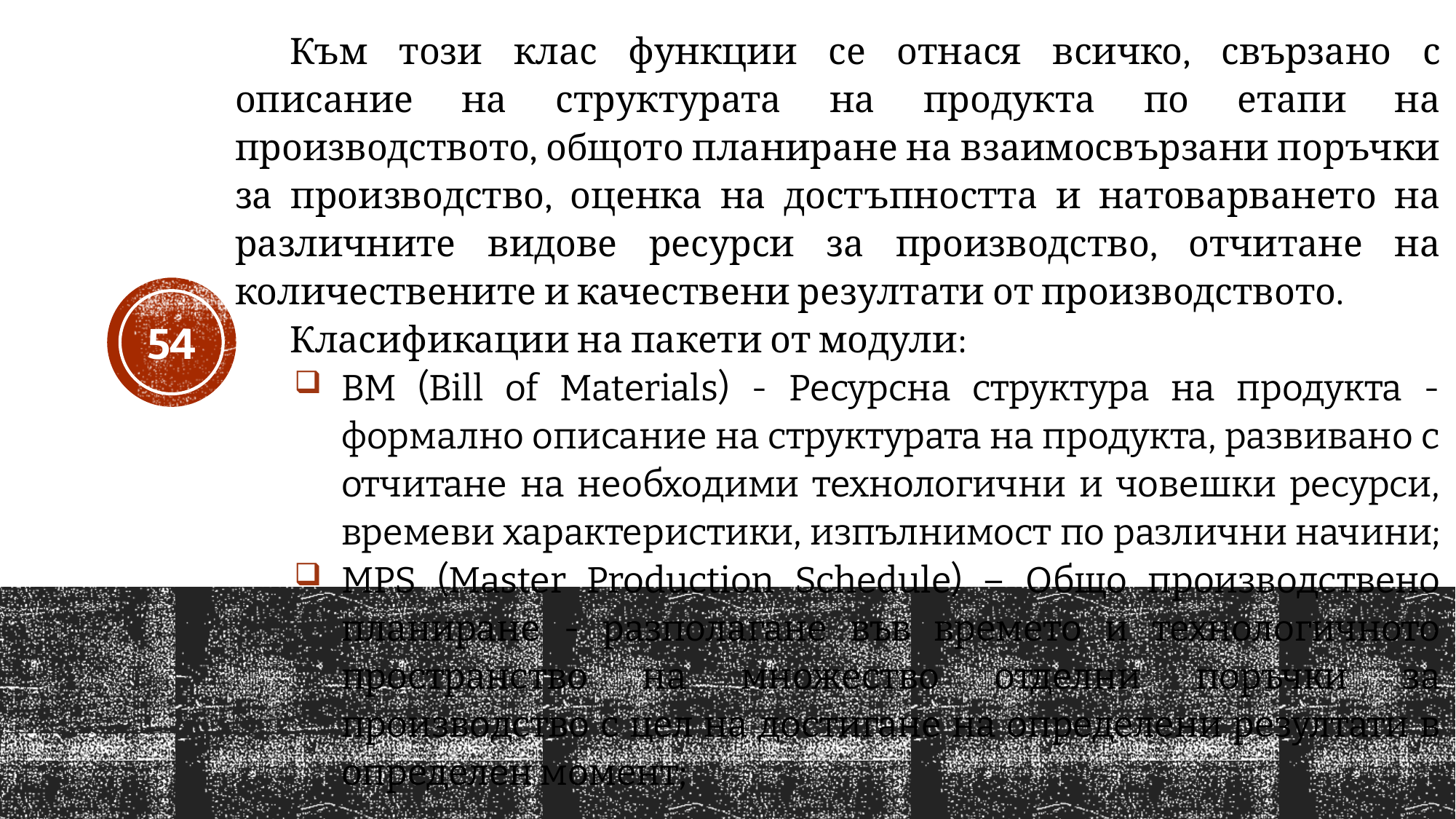

Към този клас функции се отнася всичко, свързано с описание на структурата на продукта по етапи на производството, общото планиране на взаимосвързани поръчки за производство, оценка на достъпността и натоварването на различните видове ресурси за производство, отчитане на количествените и качествени резултати от производството.
Класификации на пакети от модули:
BM (Bill of Materials) - Ресурсна структура на продукта - формално описание на структурата на продукта, развивано с отчитане на необходими технологични и човешки ресурси, времеви характеристики, изпълнимост по различни начини;
MPS (Master Production Schedule) – Общо производствено планиране - разполагане във времето и технологичното пространство на множество отделни поръчки за производство с цел на достигане на определени резултати в определен момент;
54